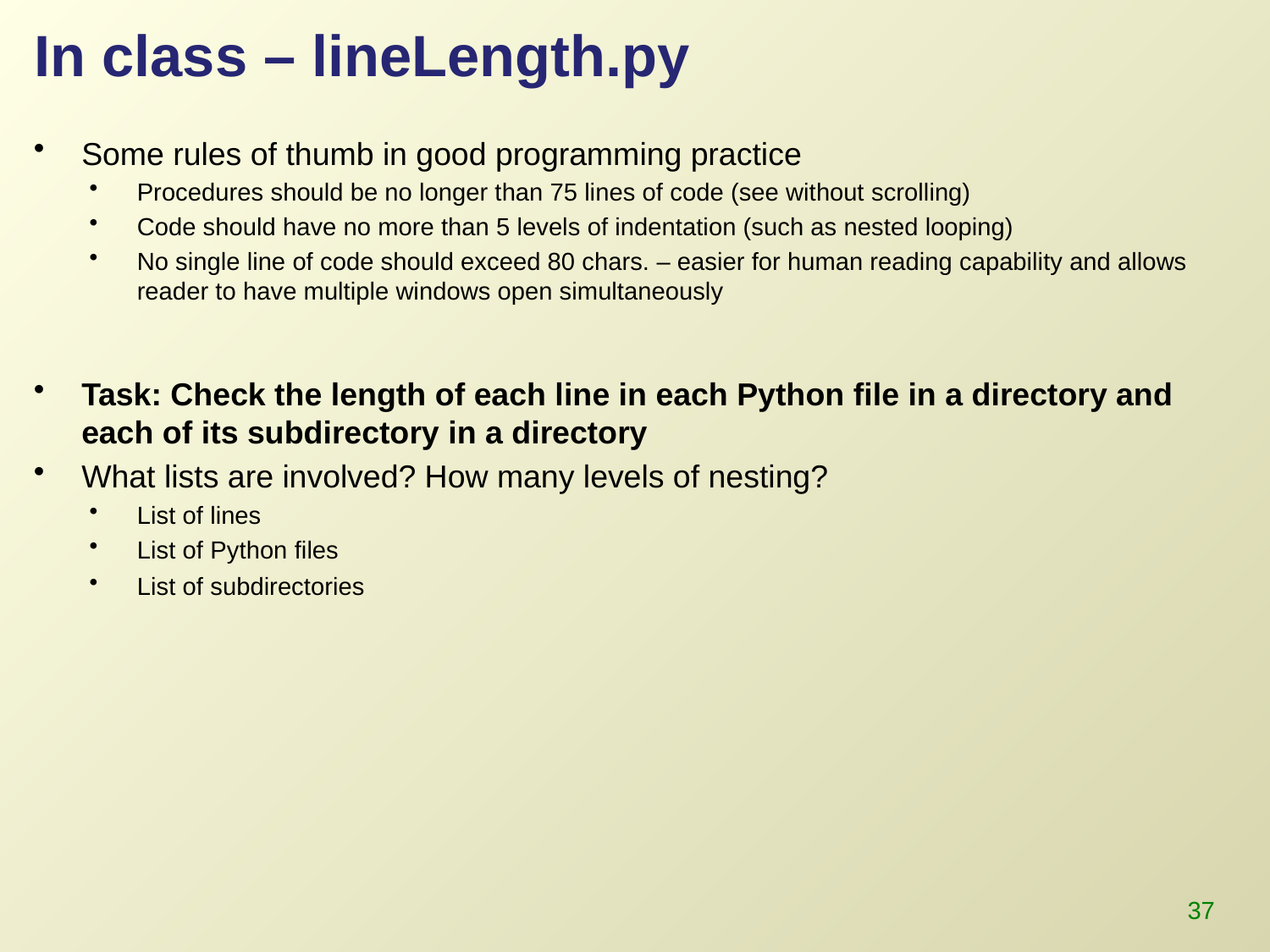

# In class – lineLength.py
Some rules of thumb in good programming practice
Procedures should be no longer than 75 lines of code (see without scrolling)
Code should have no more than 5 levels of indentation (such as nested looping)
No single line of code should exceed 80 chars. – easier for human reading capability and allows reader to have multiple windows open simultaneously

Task: Check the length of each line in each Python file in a directory and each of its subdirectory in a directory
What lists are involved? How many levels of nesting?
List of lines
List of Python files
List of subdirectories

37